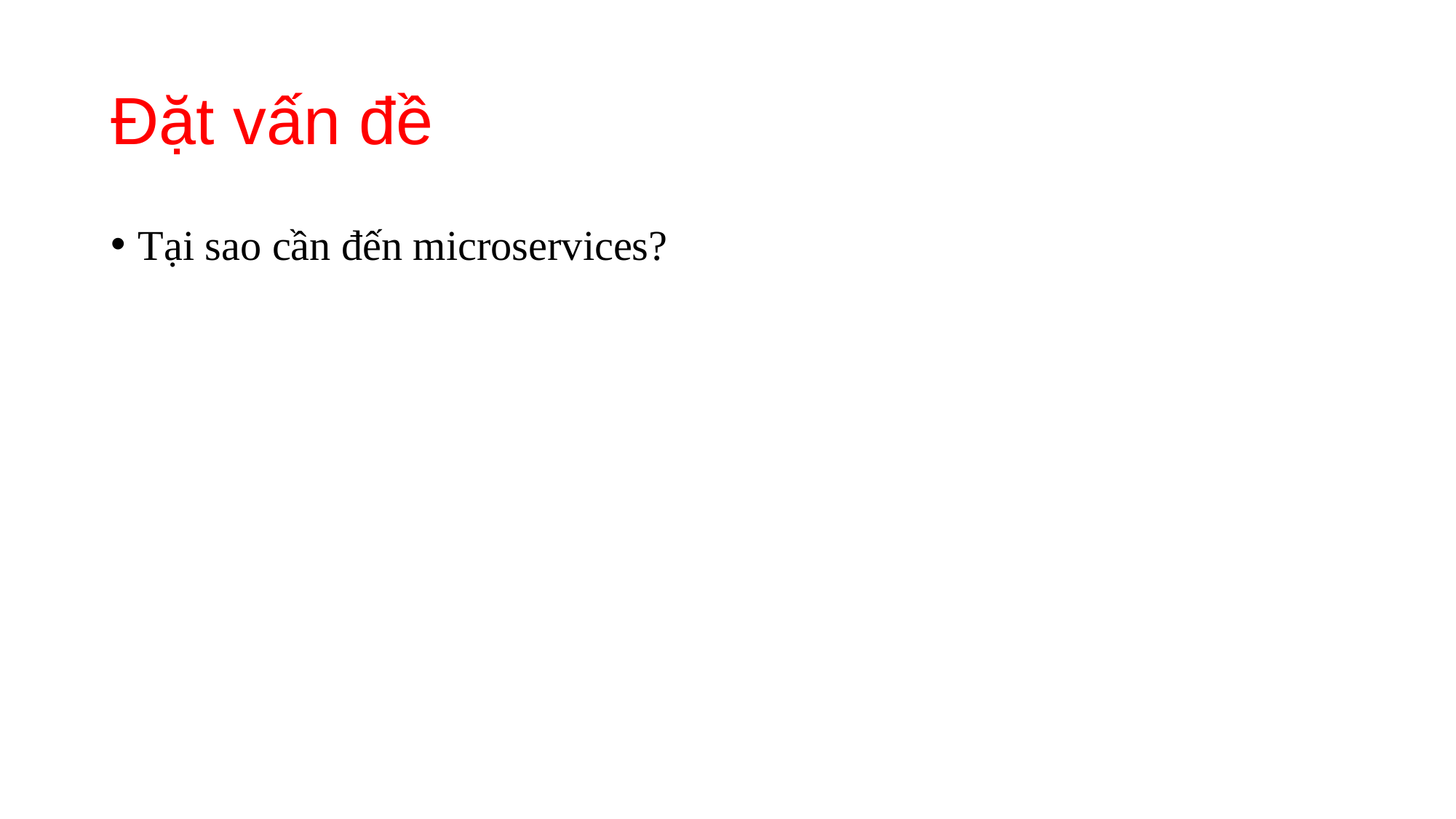

# Đặt vấn đề
Tại sao cần đến microservices?